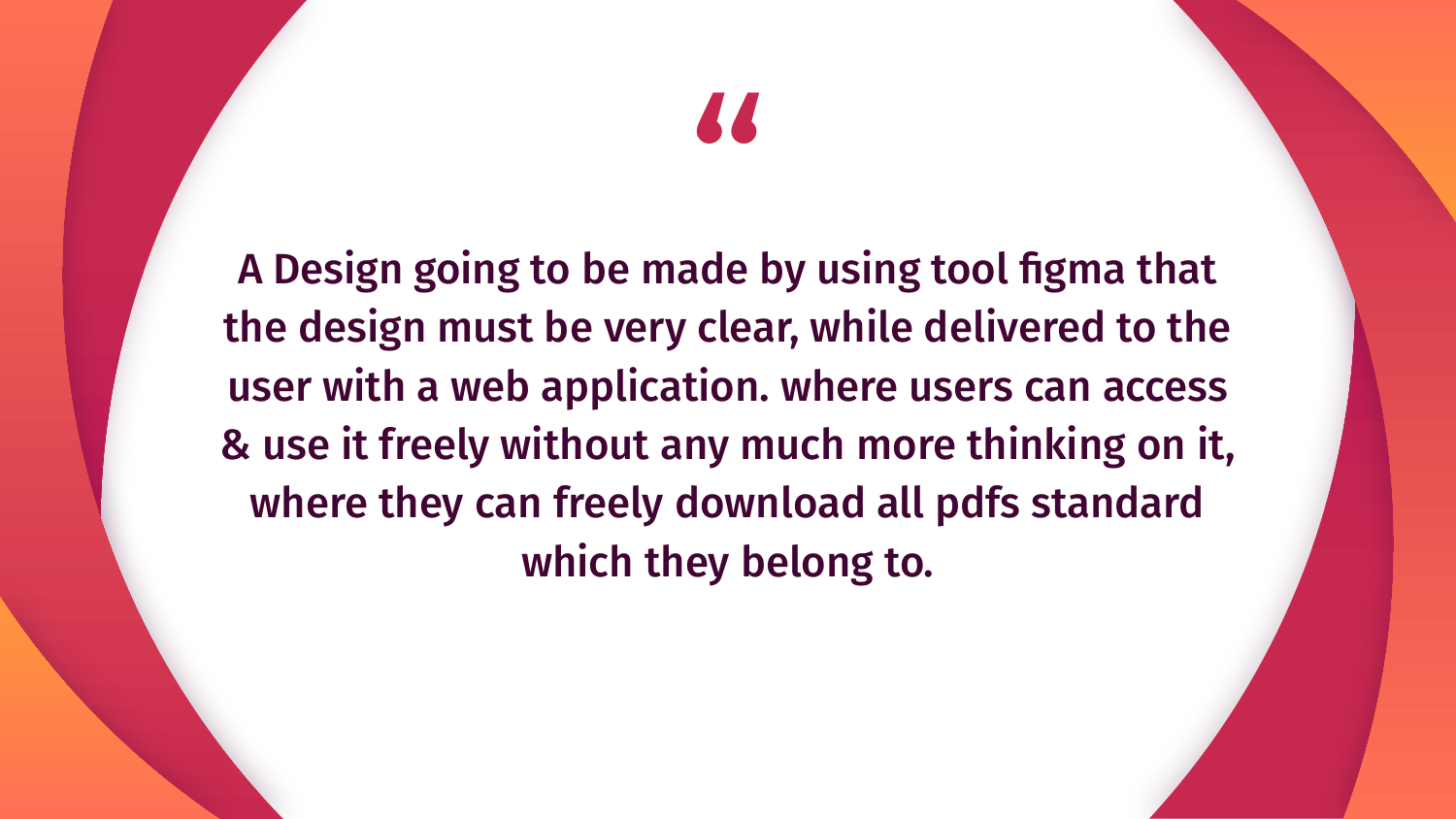

A Design going to be made by using tool figma that the design must be very clear, while delivered to the user with a web application. where users can access & use it freely without any much more thinking on it, where they can freely download all pdfs standard which they belong to.
7